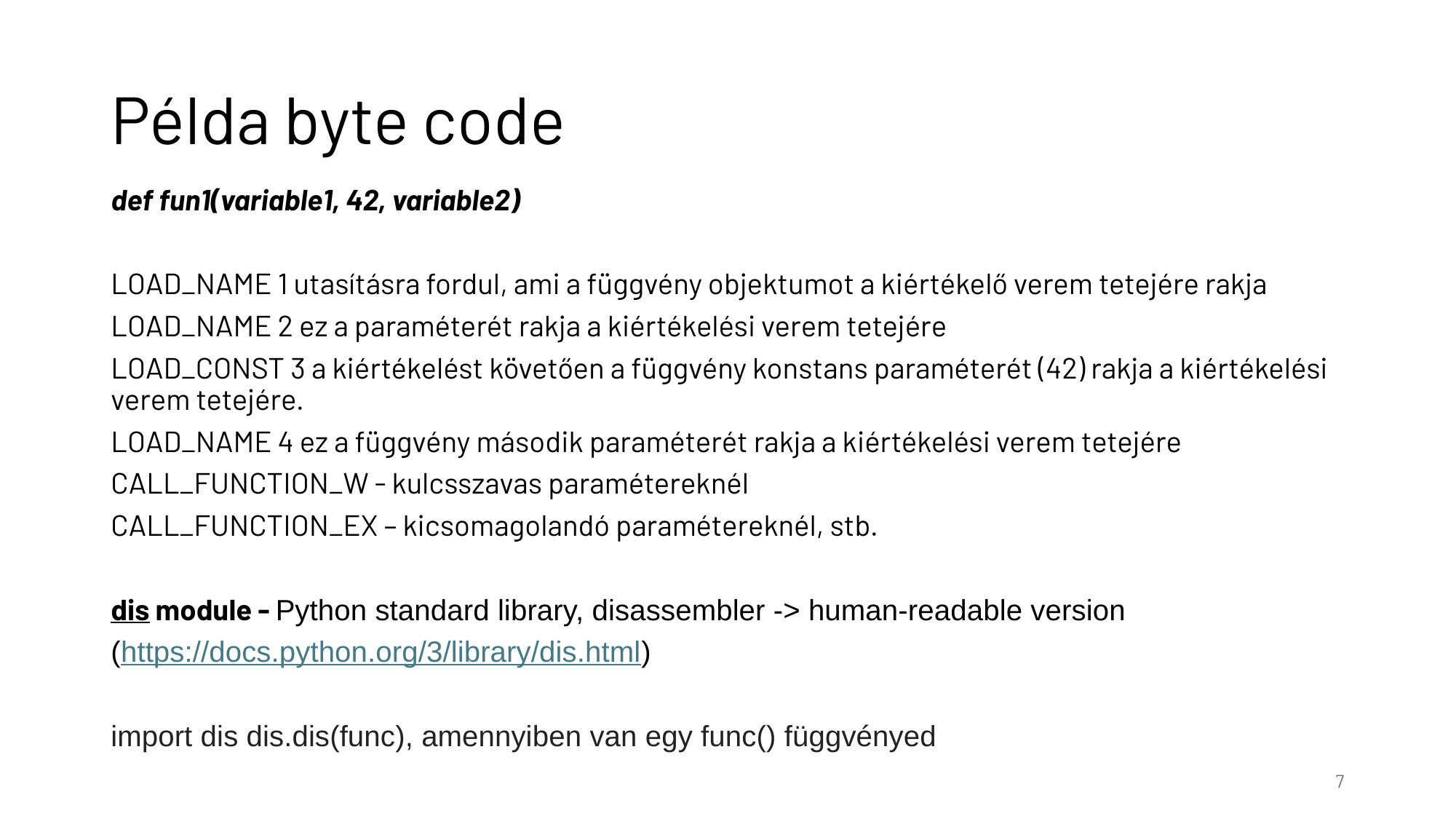

# Példa byte code
def fun1(variable1, 42, variable2)

LOAD_NAME 1 utasításra fordul, ami a függvény objektumot a kiértékelő verem tetejére rakja
LOAD_NAME 2 ez a paraméterét rakja a kiértékelési verem tetejére
LOAD_CONST 3 a kiértékelést követően a függvény konstans paraméterét (42) rakja a kiértékelési verem tetejére.
LOAD_NAME 4 ez a függvény második paraméterét rakja a kiértékelési verem tetejére
CALL_FUNCTION_W - kulcsszavas paramétereknél
CALL_FUNCTION_EX – kicsomagolandó paramétereknél, stb.

dis module - Python standard library, disassembler -> human-readable version
(https://docs.python.org/3/library/dis.html)

import dis dis.dis(func), amennyiben van egy func() függvényed
7